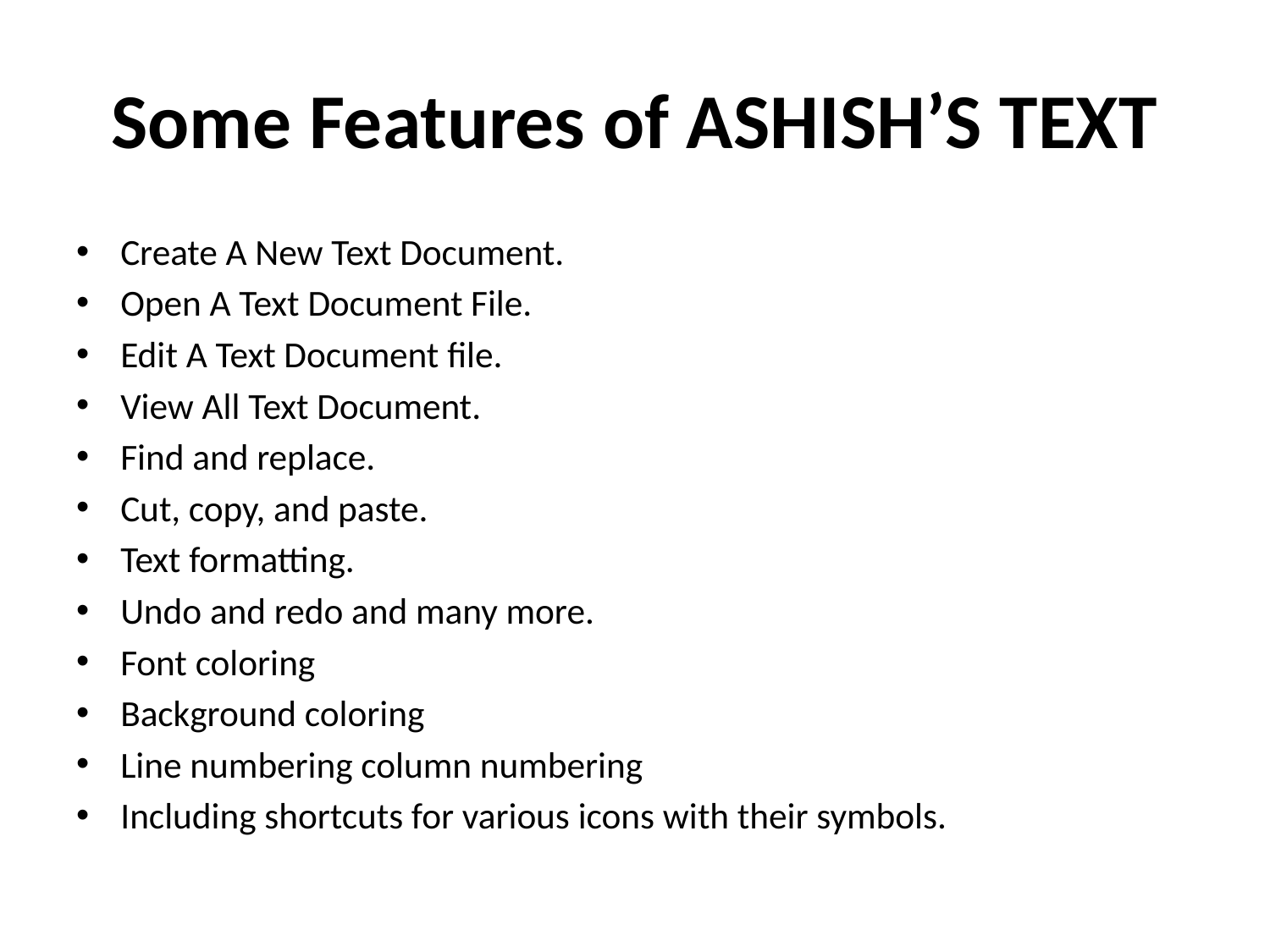

# Some Features of ASHISH’S TEXT
Create A New Text Document.
Open A Text Document File.
Edit A Text Document file.
View All Text Document.
Find and replace.
Cut, copy, and paste.
Text formatting.
Undo and redo and many more.
Font coloring
Background coloring
Line numbering column numbering
Including shortcuts for various icons with their symbols.